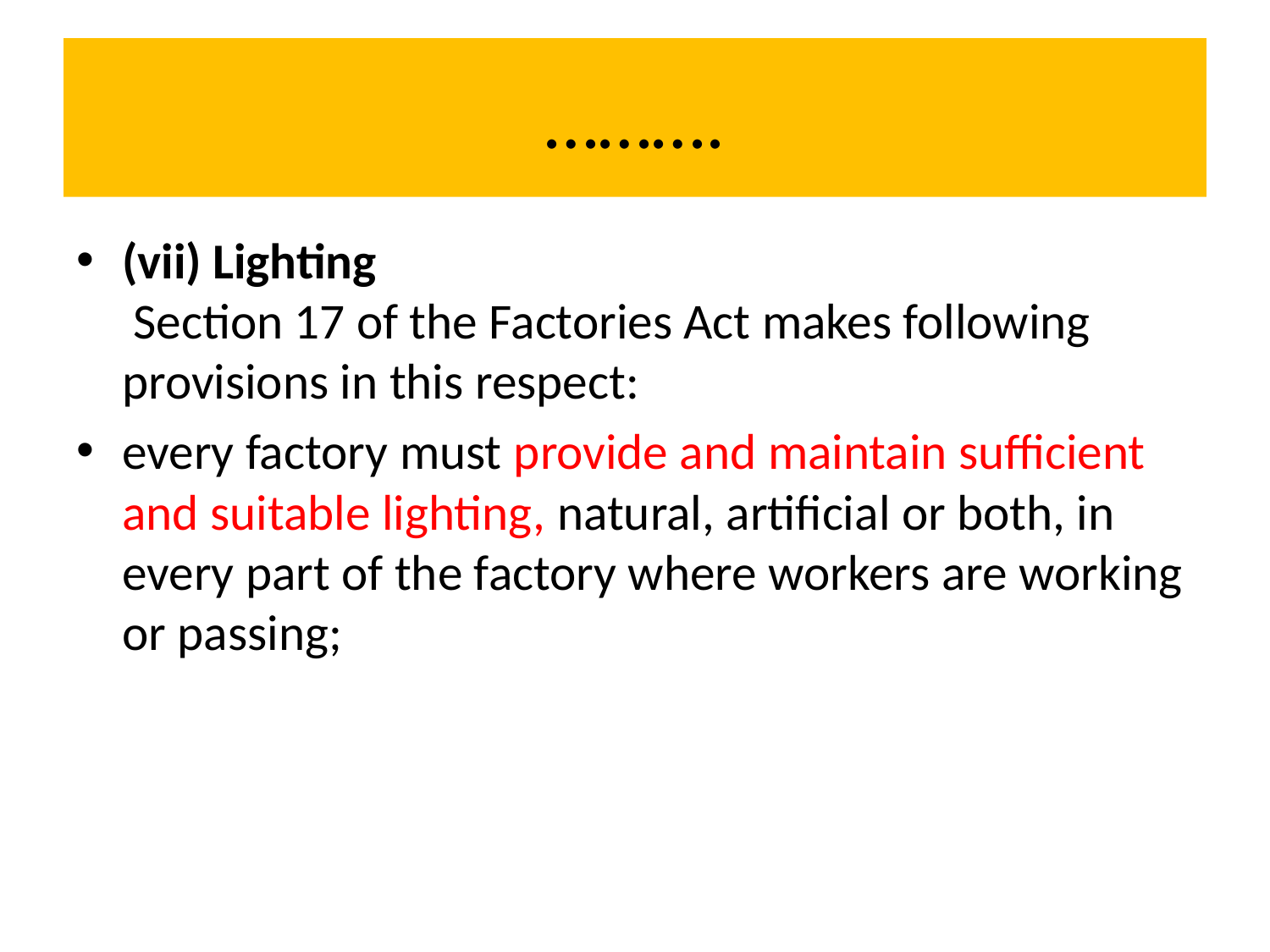

# ……….
(vii) Lighting
 Section 17 of the Factories Act makes following provisions in this respect:
every factory must provide and maintain sufficient and suitable lighting, natural, artificial or both, in every part of the factory where workers are working or passing;